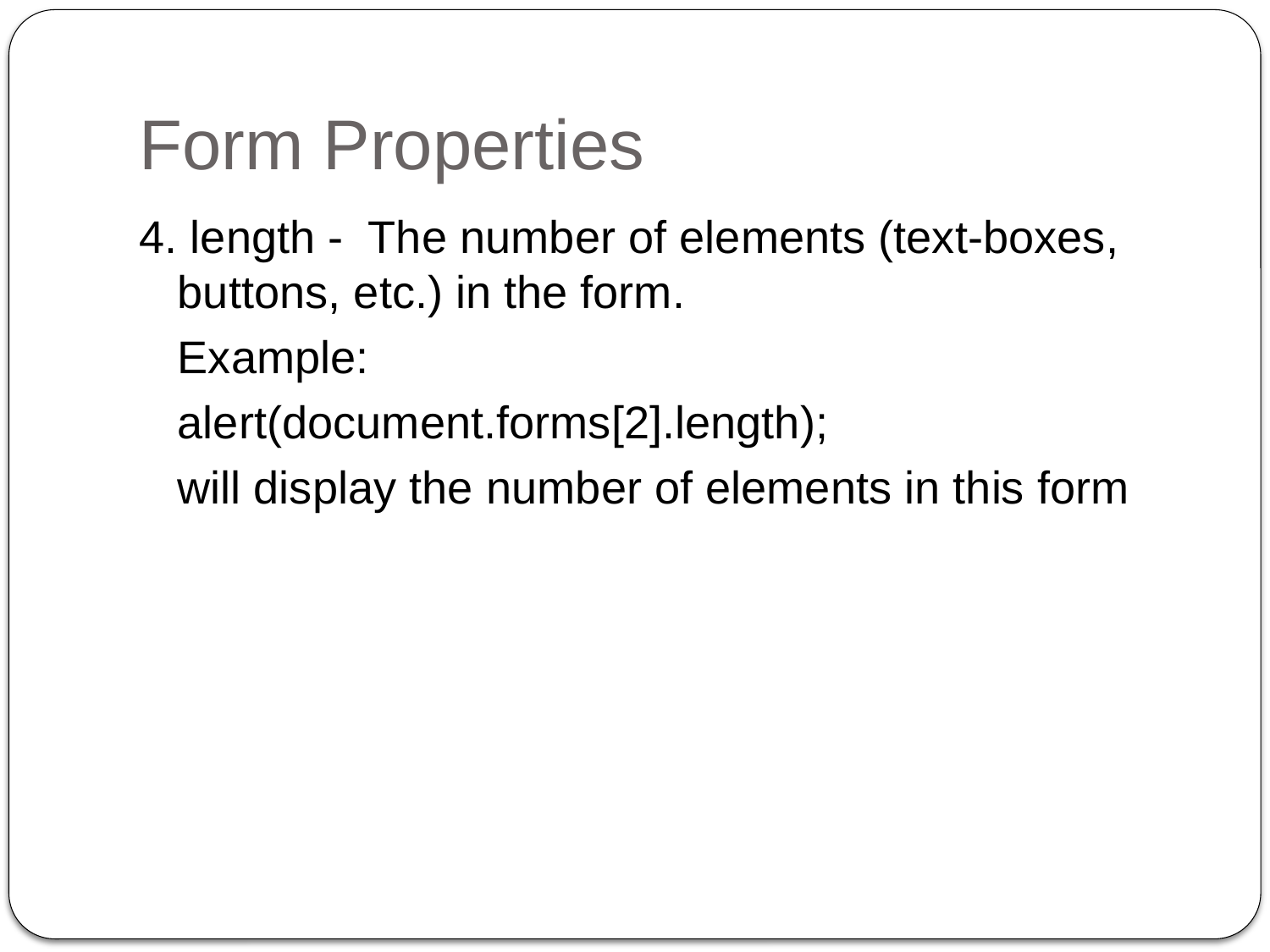

# Form Properties
4. length -  The number of elements (text-boxes, buttons, etc.) in the form.
	Example:
	alert(document.forms[2].length);
	will display the number of elements in this form